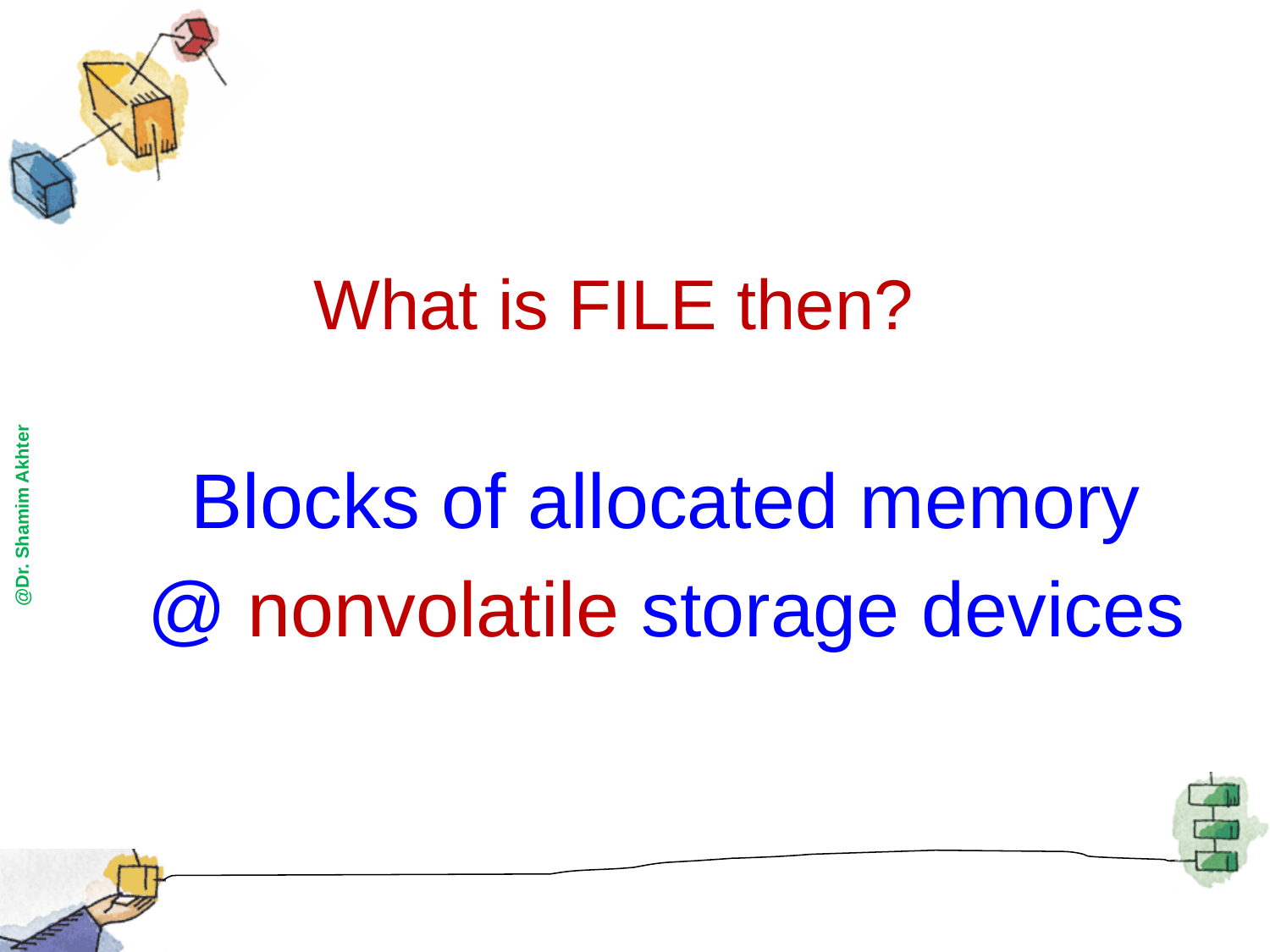

# What is FILE then?
Blocks of allocated memory
@ nonvolatile storage devices
 @Dr. Shamim Akhter